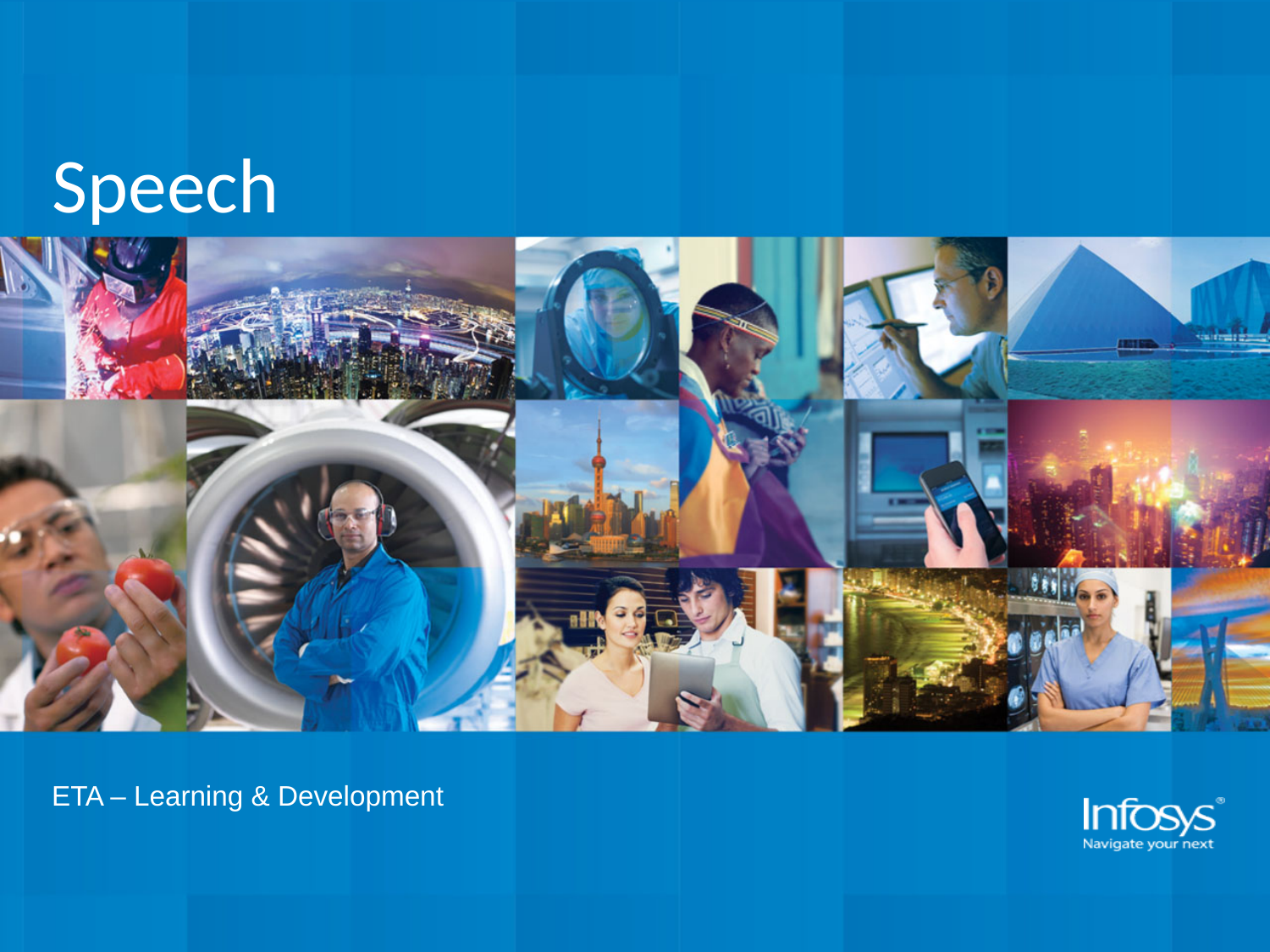

# Speech
ETA – Learning & Development